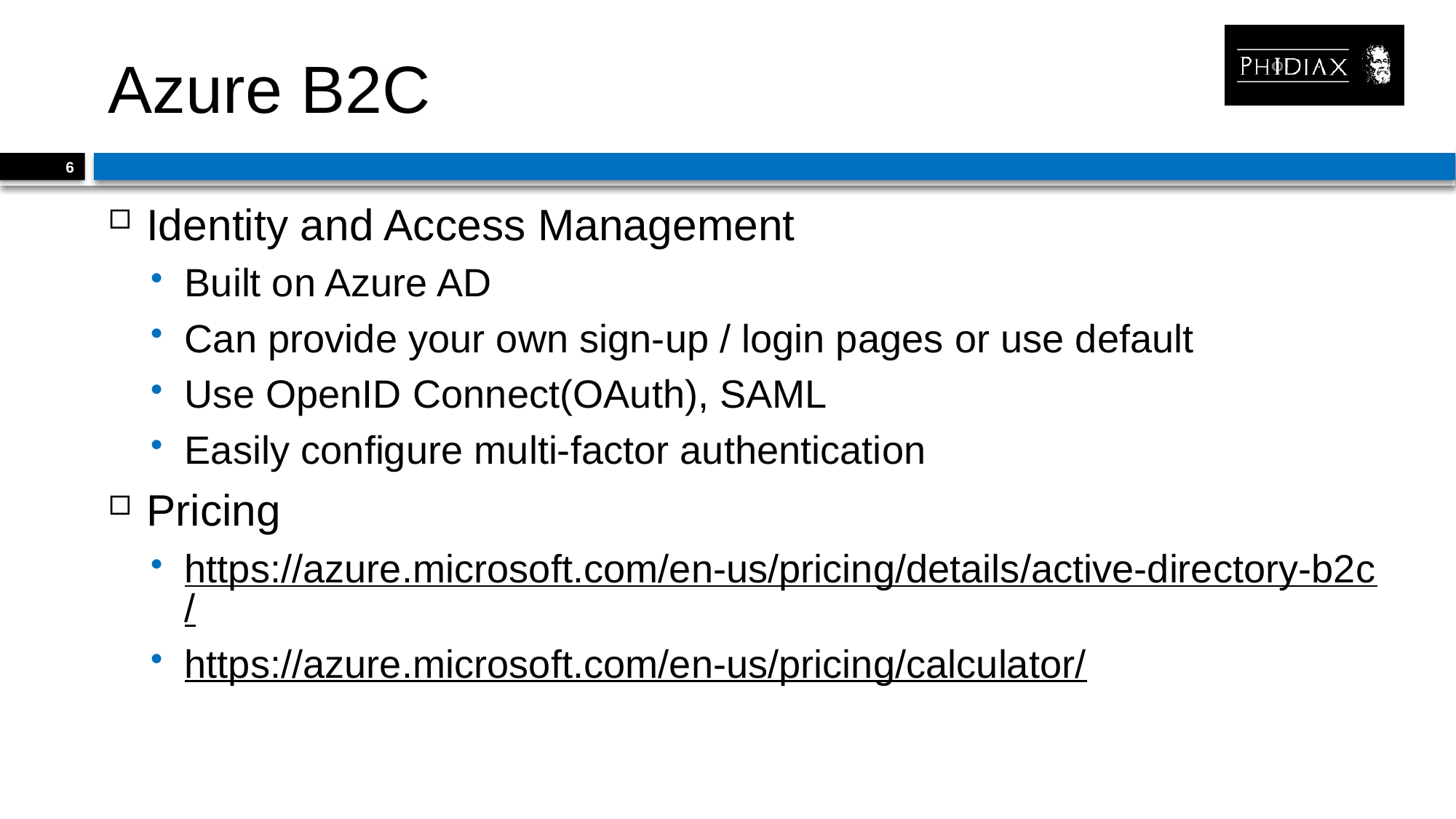

# Azure B2C
6
Identity and Access Management
Built on Azure AD
Can provide your own sign-up / login pages or use default
Use OpenID Connect(OAuth), SAML
Easily configure multi-factor authentication
Pricing
https://azure.microsoft.com/en-us/pricing/details/active-directory-b2c/
https://azure.microsoft.com/en-us/pricing/calculator/